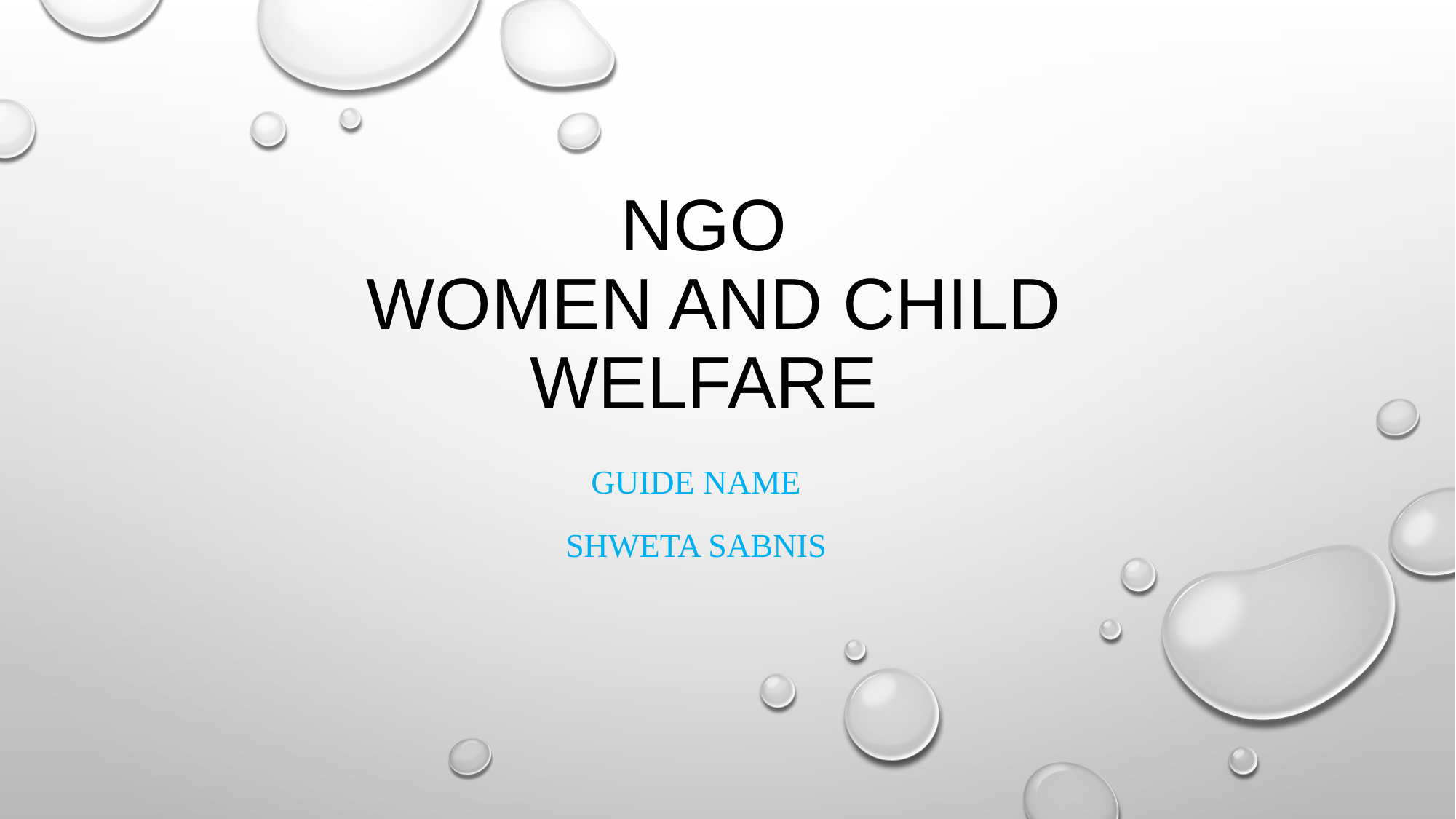

# NGO women and child welfare
Guide Name
Shweta sabnis